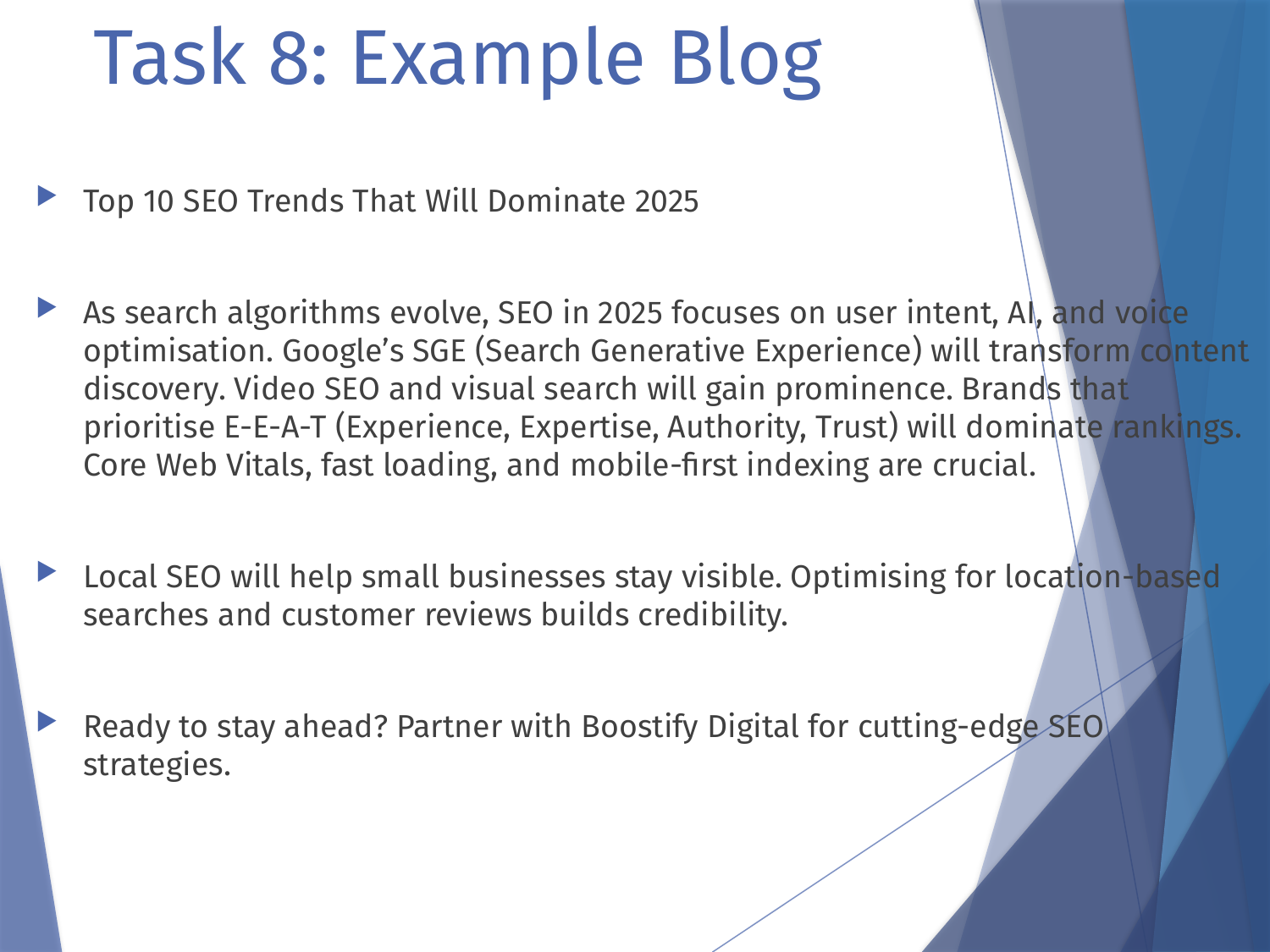

# Task 8: Example Blog
Top 10 SEO Trends That Will Dominate 2025

As search algorithms evolve, SEO in 2025 focuses on user intent, AI, and voice optimisation. Google’s SGE (Search Generative Experience) will transform content discovery. Video SEO and visual search will gain prominence. Brands that prioritise E-E-A-T (Experience, Expertise, Authority, Trust) will dominate rankings. Core Web Vitals, fast loading, and mobile-first indexing are crucial.

Local SEO will help small businesses stay visible. Optimising for location-based searches and customer reviews builds credibility.

Ready to stay ahead? Partner with Boostify Digital for cutting-edge SEO strategies.